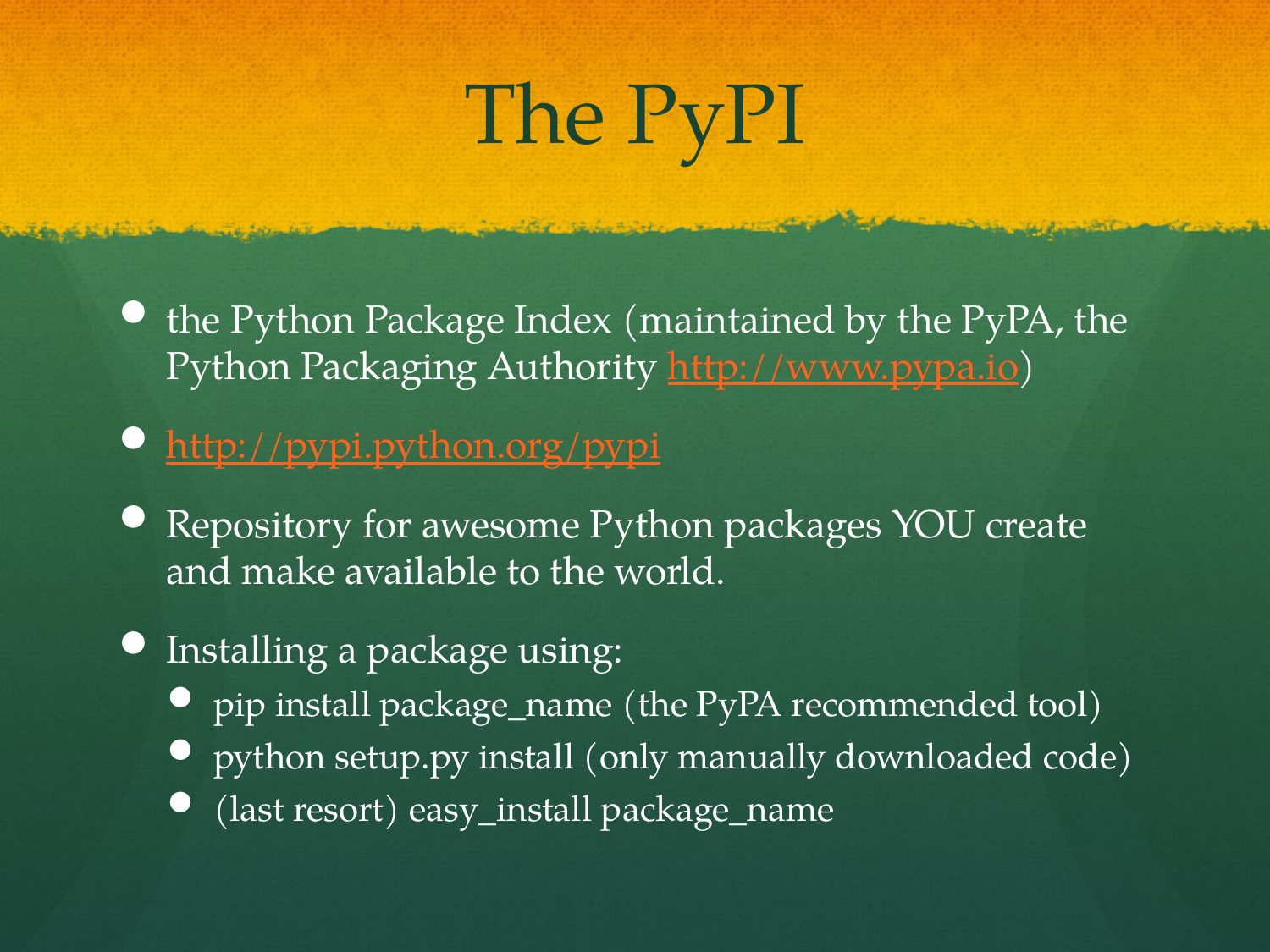

# The PyPI
the Python Package Index (maintained by the PyPA, the Python Packaging Authority http://www.pypa.io)
http://pypi.python.org/pypi
Repository for awesome Python packages YOU create and make available to the world.
Installing a package using:
pip install package_name (the PyPA recommended tool)
python setup.py install (only manually downloaded code)
(last resort) easy_install package_name